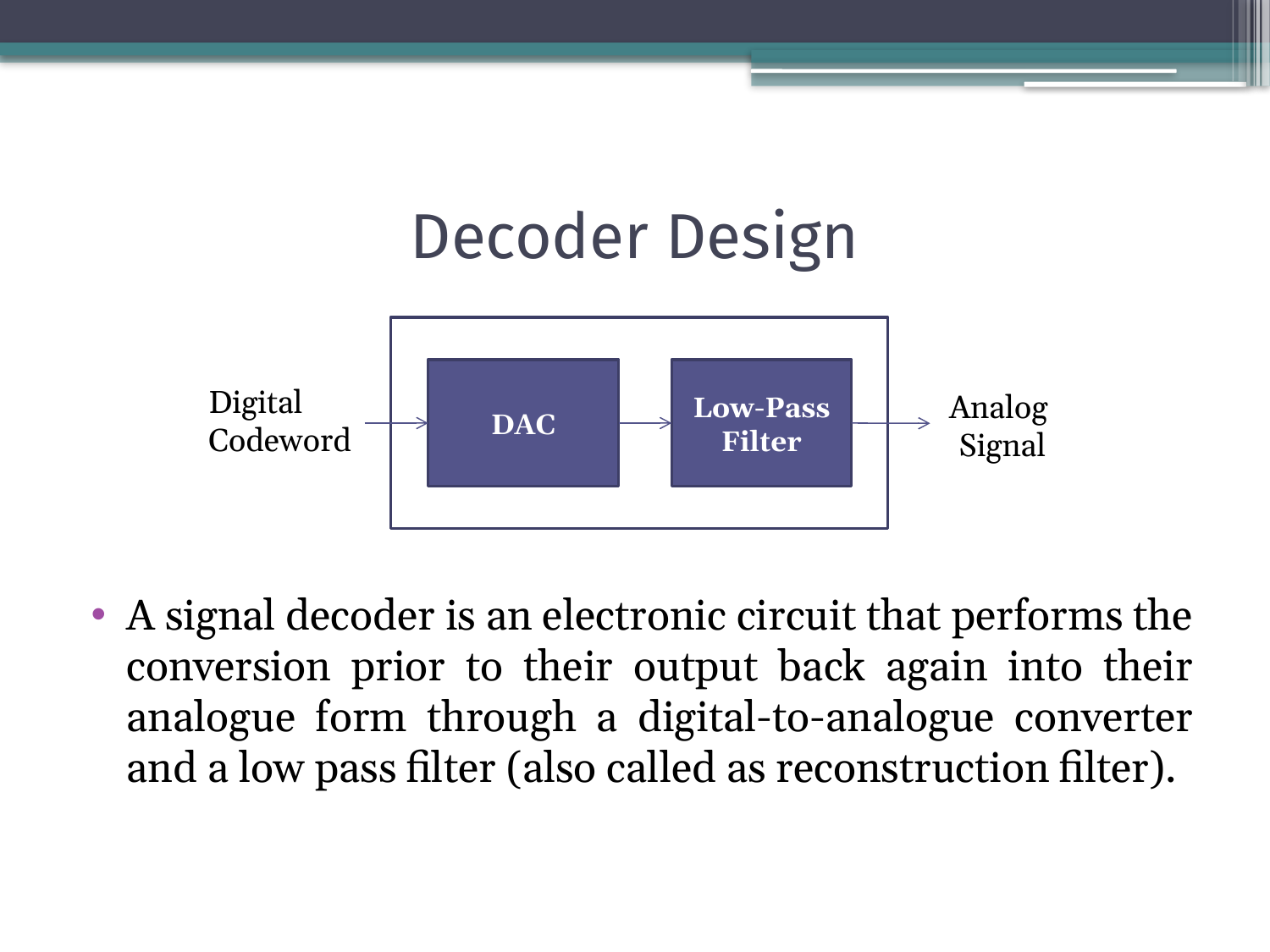

# Decoder Design

A signal decoder is an electronic circuit that performs the conversion prior to their output back again into their analogue form through a digital-to-analogue converter and a low pass filter (also called as reconstruction filter).

DAC
Low-Pass Filter
Digital
Codeword
Analog
Signal